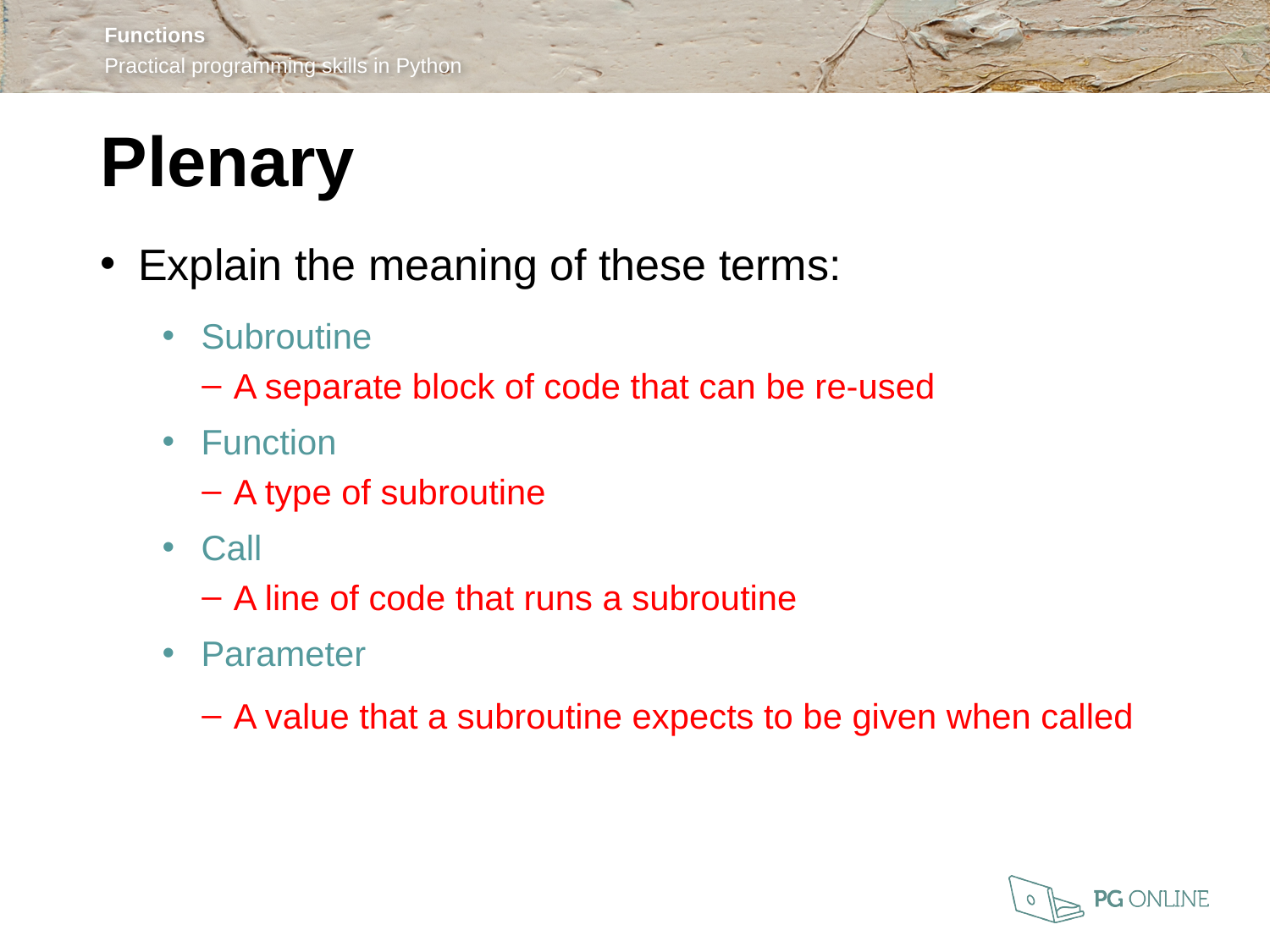

Plenary
Explain the meaning of these terms:
Subroutine
Function
Call
Parameter
A separate block of code that can be re-used

A type of subroutine

A line of code that runs a subroutine
A value that a subroutine expects to be given when called